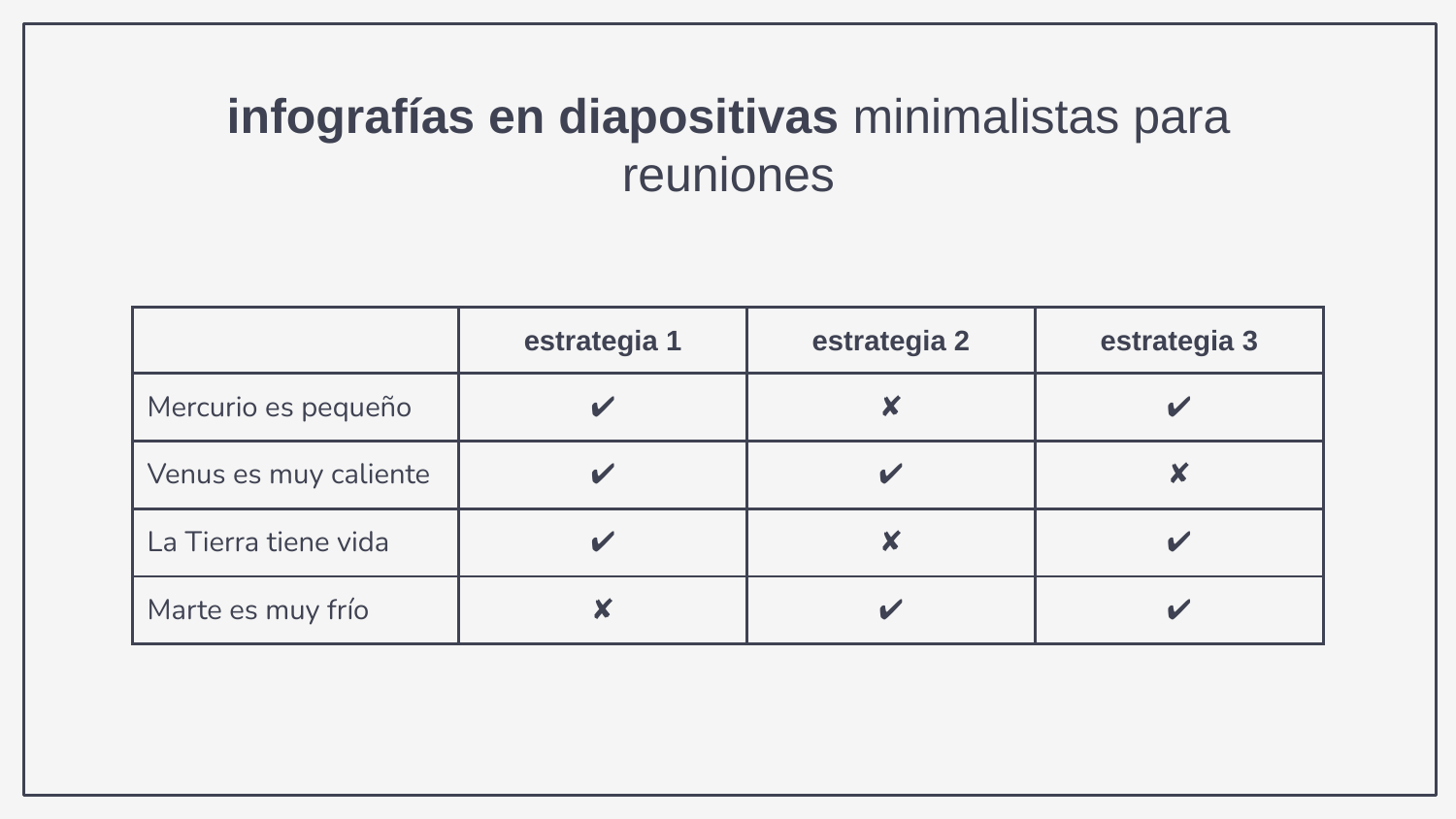

# infografías en diapositivas minimalistas para reuniones
|  | estrategia 1 | estrategia 2 | estrategia 3 |
| --- | --- | --- | --- |
| Mercurio es pequeño | ✔ | ✘ | ✔ |
| Venus es muy caliente | ✔ | ✔ | ✘ |
| La Tierra tiene vida | ✔ | ✘ | ✔ |
| Marte es muy frío | ✘ | ✔ | ✔ |